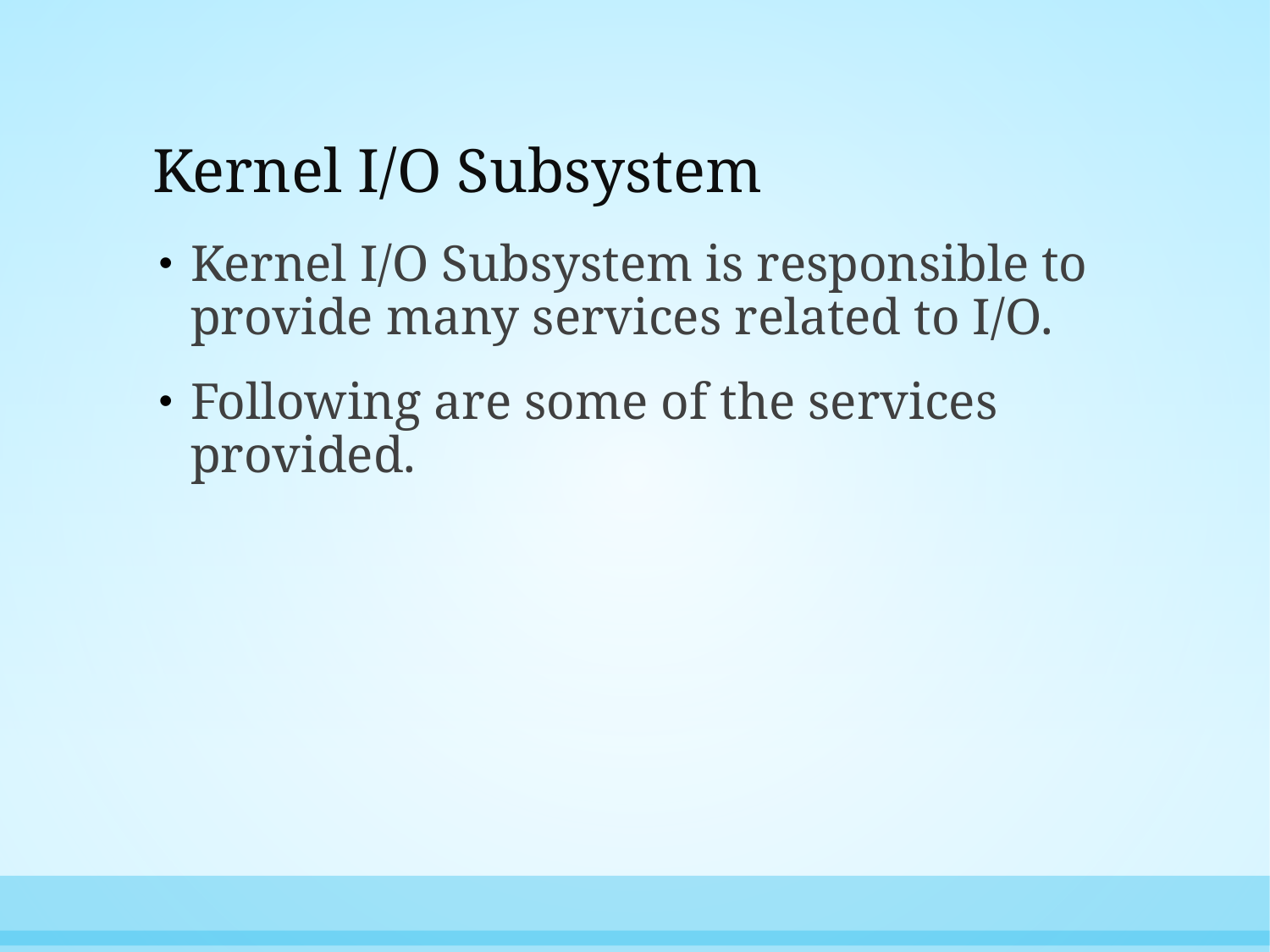

# Kernel I/O Subsystem
Kernel I/O Subsystem is responsible to provide many services related to I/O.
Following are some of the services provided.